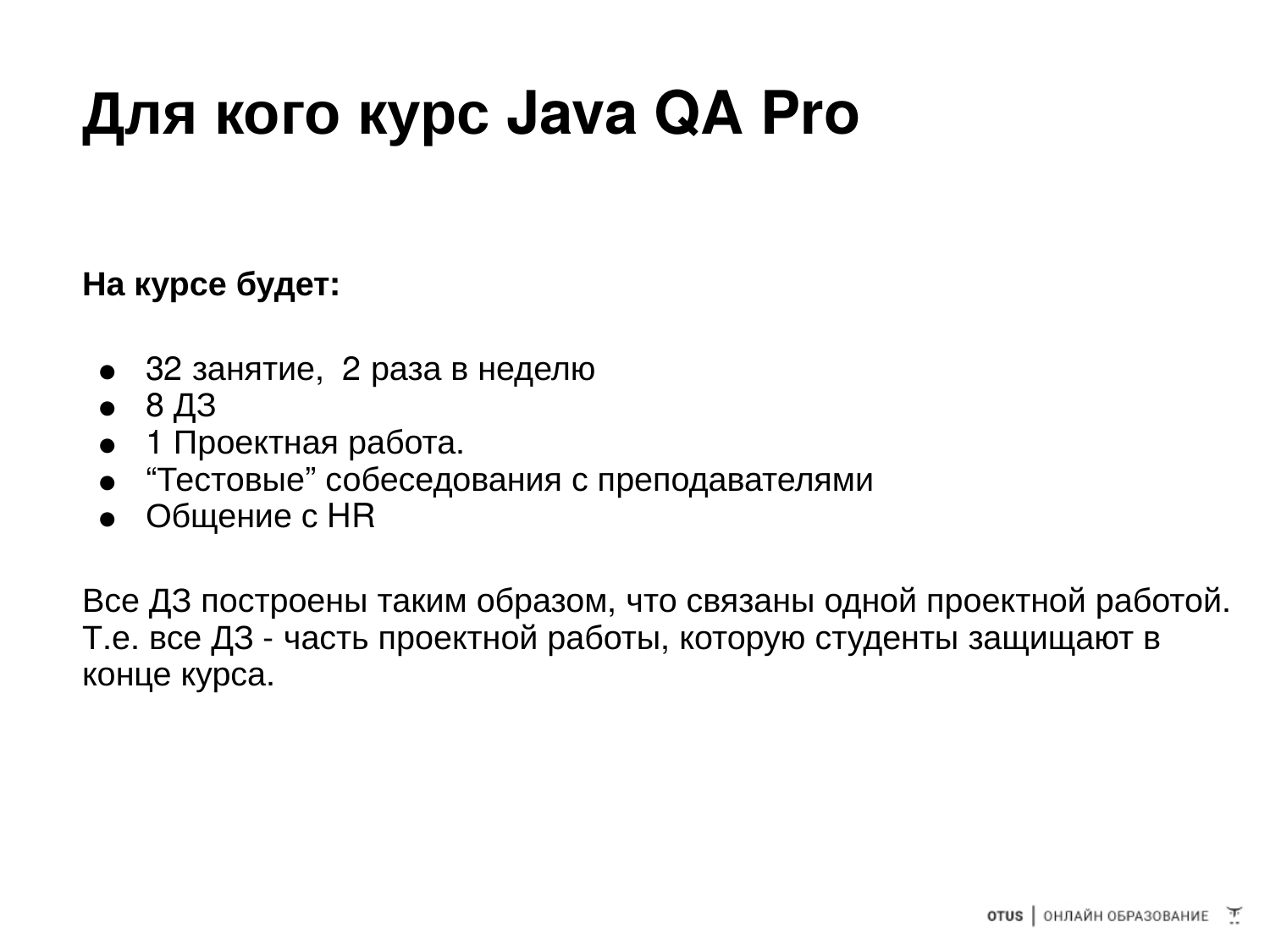

# Для кого курс Java QA Pro
На курсе будет:

32 занятие,  2 раза в неделю
8 ДЗ
1 Проектная работа.
“Тестовые” собеседования с преподавателями
Общение с HR

Все ДЗ построены таким образом, что связаны одной проектной работой. Т.е. все ДЗ - часть проектной работы, которую студенты защищают в конце курса.